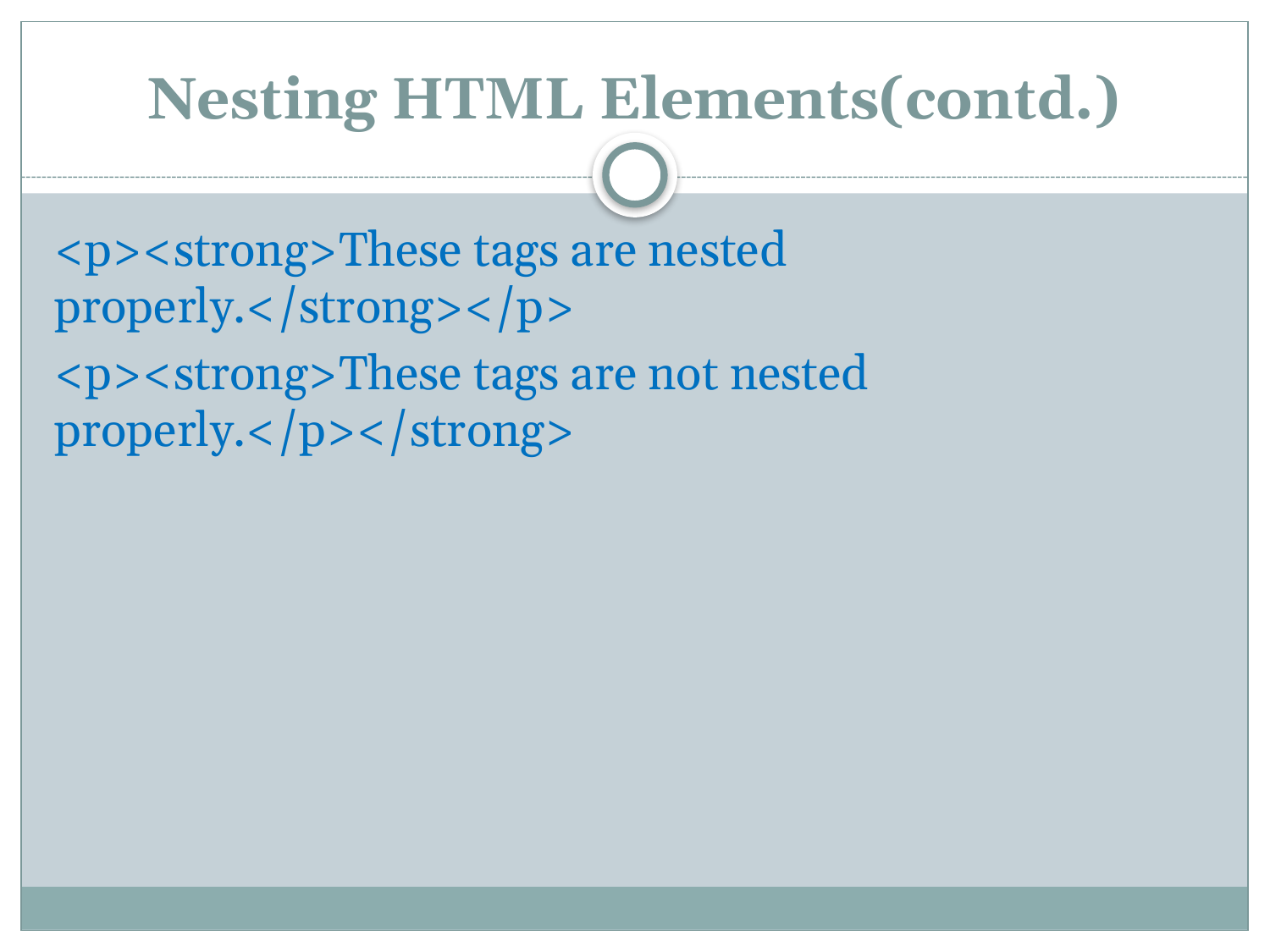

# Nesting HTML Elements(contd.)
<p><strong>These tags are nested properly.</strong></p>
<p><strong>These tags are not nested properly.</p></strong>